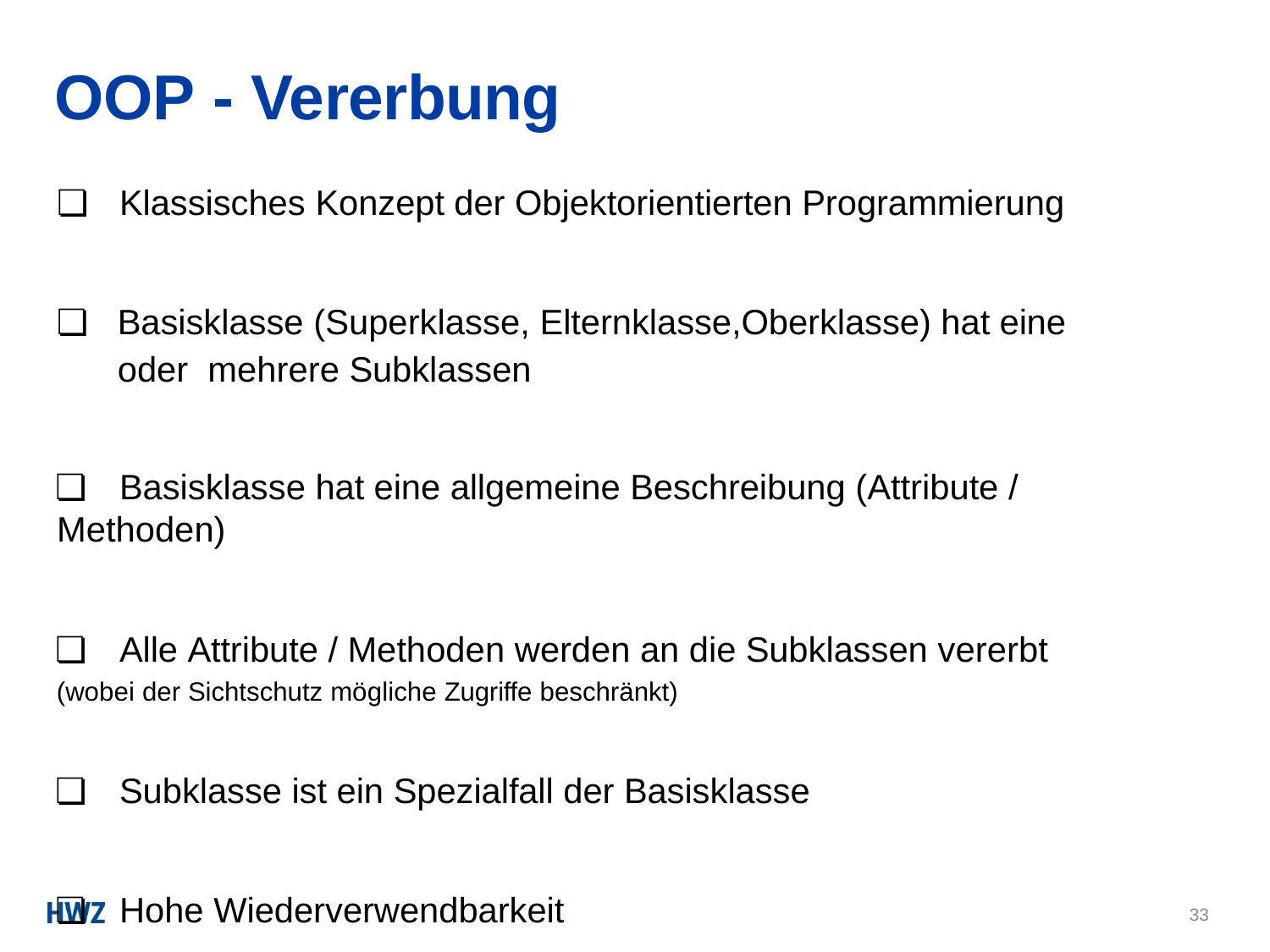

# OOP - Vererbung
❏	Klassisches Konzept der Objektorientierten Programmierung

❏	Basisklasse (Superklasse, Elternklasse,Oberklasse) hat eine oder  mehrere Subklassen

❏	Basisklasse hat eine allgemeine Beschreibung (Attribute / Methoden)

❏	Alle Attribute / Methoden werden an die Subklassen vererbt
(wobei der Sichtschutz mögliche Zugriffe beschränkt)

❏	Subklasse ist ein Spezialfall der Basisklasse

❏	Hohe Wiederverwendbarkeit
33